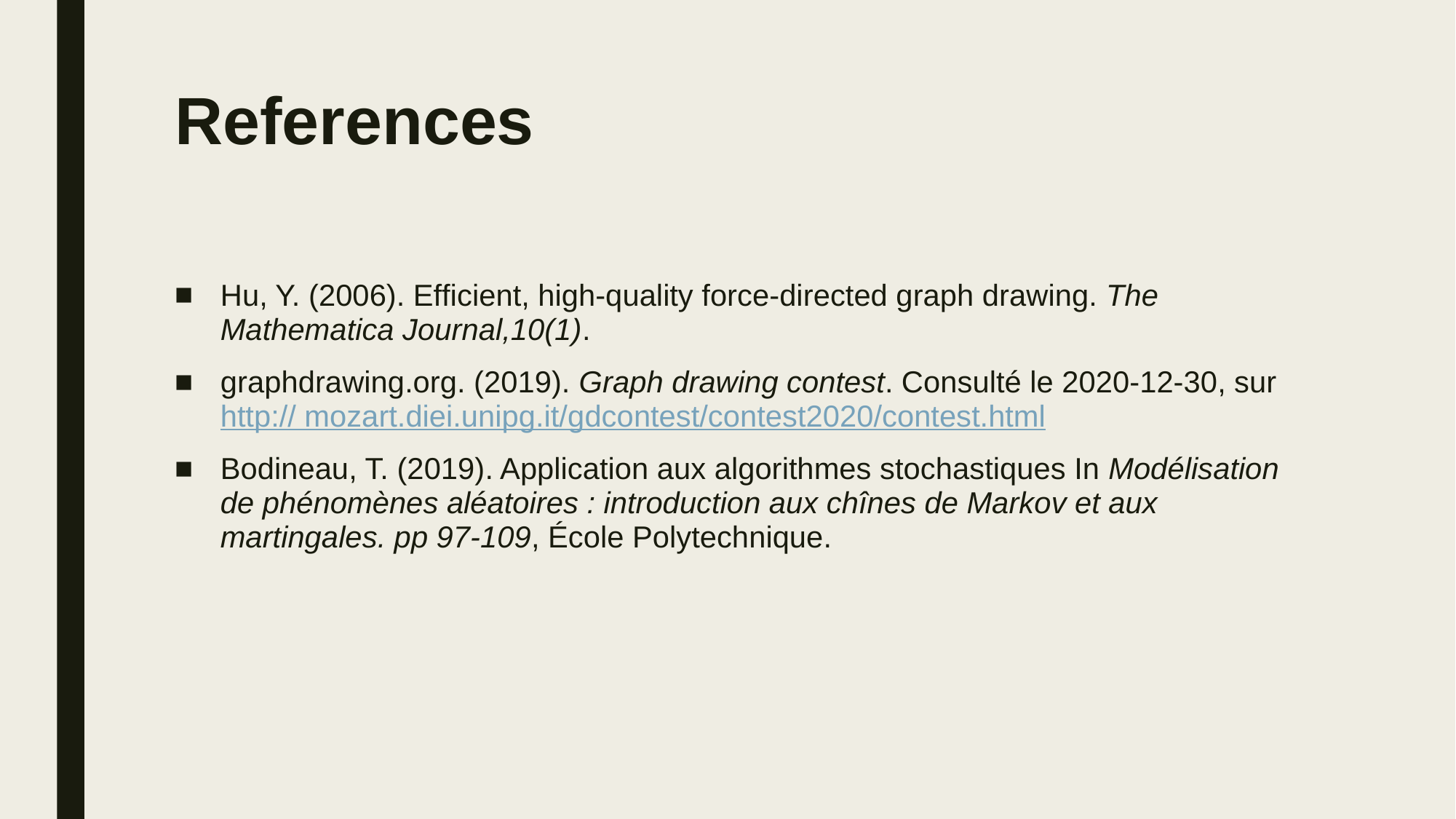

# References
Hu, Y. (2006). Efﬁcient, high-quality force-directed graph drawing. The Mathematica Journal,10(1).
graphdrawing.org. (2019). Graph drawing contest. Consulté le 2020-12-30, sur http:// mozart.diei.unipg.it/gdcontest/contest2020/contest.html
Bodineau, T. (2019). Application aux algorithmes stochastiques In Modélisation de phénomènes aléatoires : introduction aux chînes de Markov et aux martingales. pp 97-109, École Polytechnique.